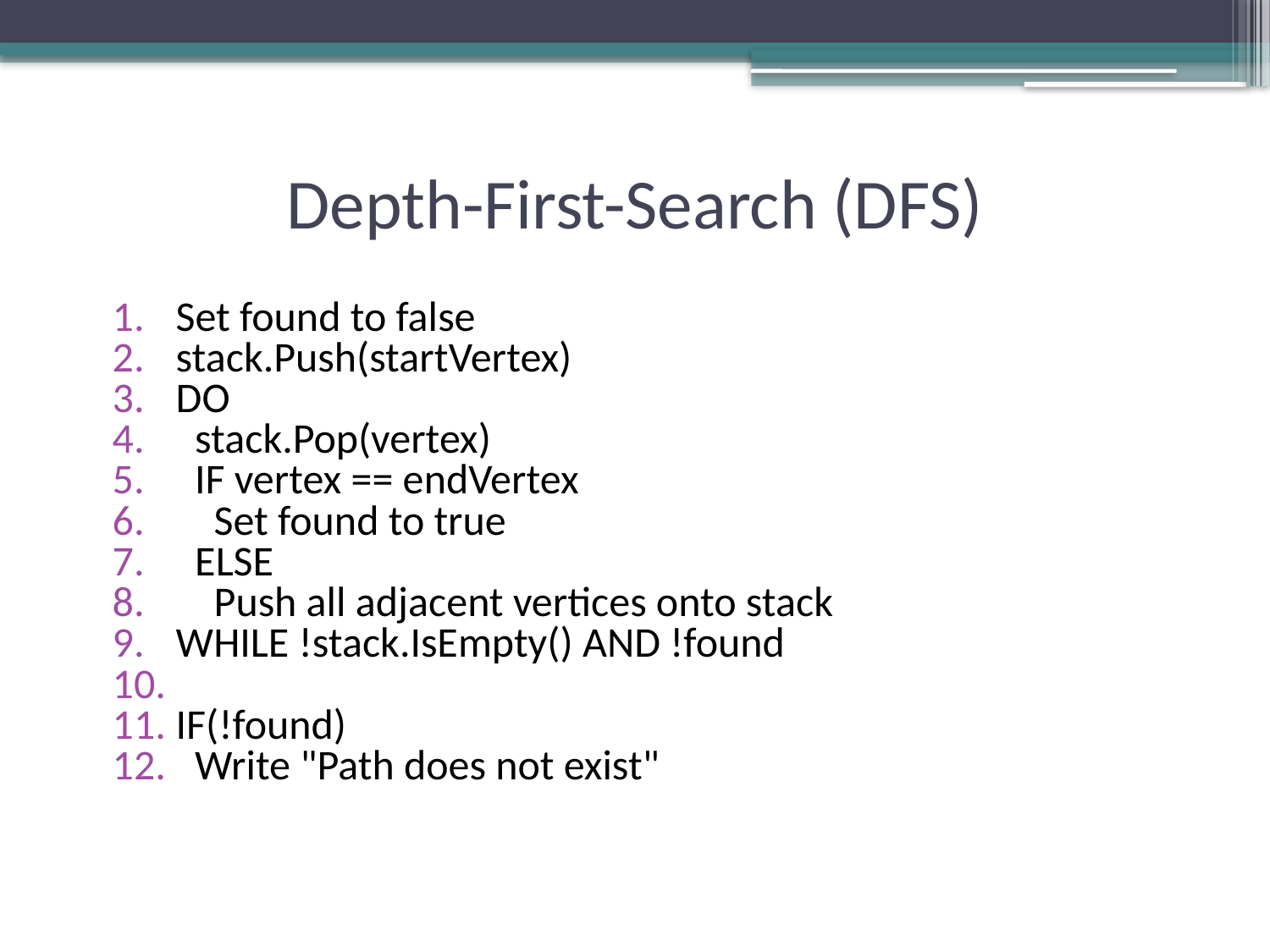

# Depth-First-Search (DFS)
Set found to false
stack.Push(startVertex)
DO
  stack.Pop(vertex)
  IF vertex == endVertex
    Set found to true
  ELSE
    Push all adjacent vertices onto stack
WHILE !stack.IsEmpty() AND !found

IF(!found)
  Write "Path does not exist"